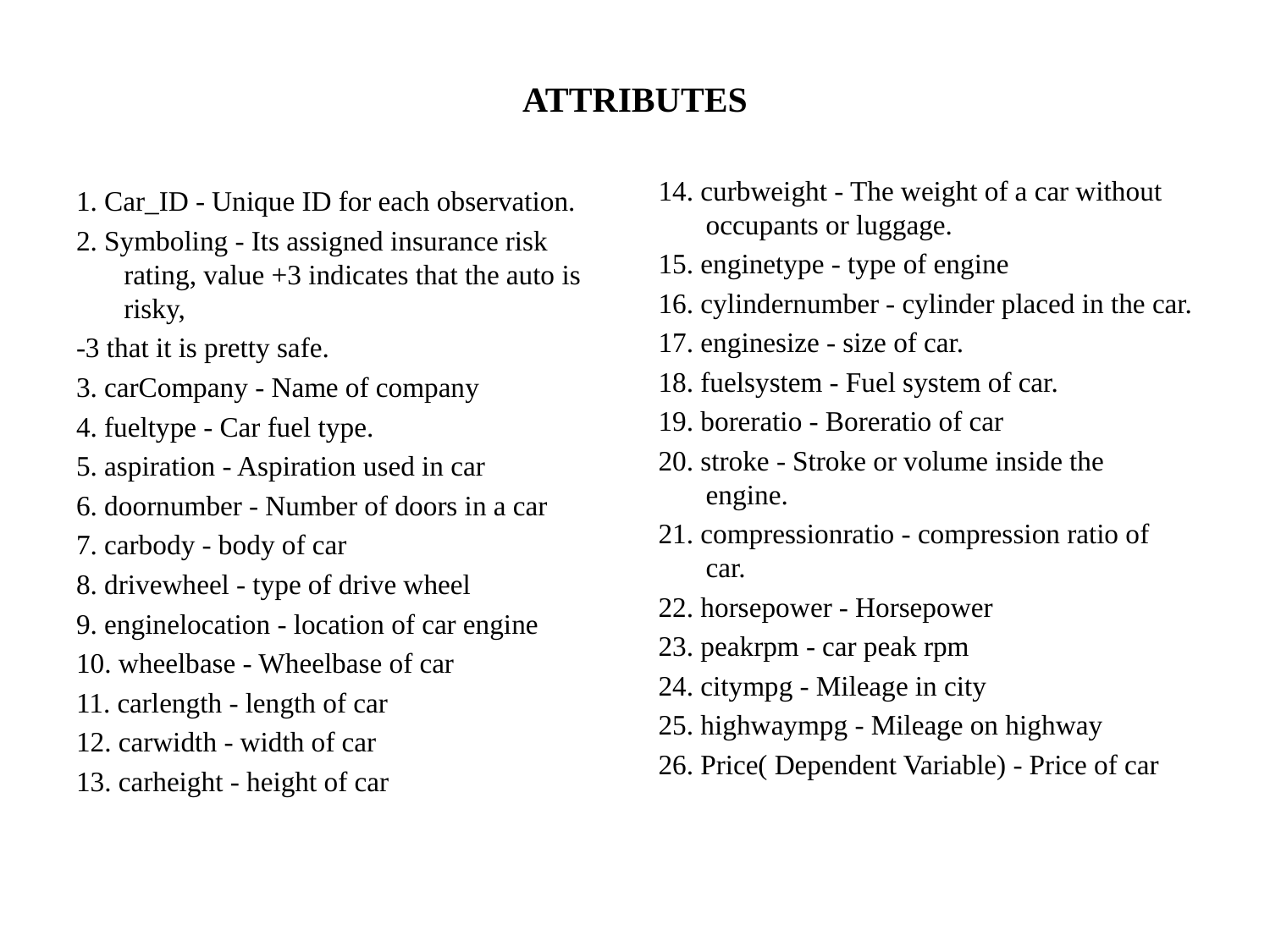

# ATTRIBUTES

14. curbweight - The weight of a car without occupants or luggage.
15. enginetype - type of engine
16. cylindernumber - cylinder placed in the car.
17. enginesize - size of car.
18. fuelsystem - Fuel system of car.
19. boreratio - Boreratio of car
20. stroke - Stroke or volume inside the engine.
21. compressionratio - compression ratio of car.
22. horsepower - Horsepower
23. peakrpm - car peak rpm
24. citympg - Mileage in city
25. highwaympg - Mileage on highway
26. Price( Dependent Variable) - Price of car

1. Car_ID - Unique ID for each observation.
2. Symboling - Its assigned insurance risk rating, value +3 indicates that the auto is risky,
-3 that it is pretty safe.
3. carCompany - Name of company
4. fueltype - Car fuel type.
5. aspiration - Aspiration used in car
6. doornumber - Number of doors in a car
7. carbody - body of car
8. drivewheel - type of drive wheel
9. enginelocation - location of car engine
10. wheelbase - Wheelbase of car
11. carlength - length of car
12. carwidth - width of car
13. carheight - height of car